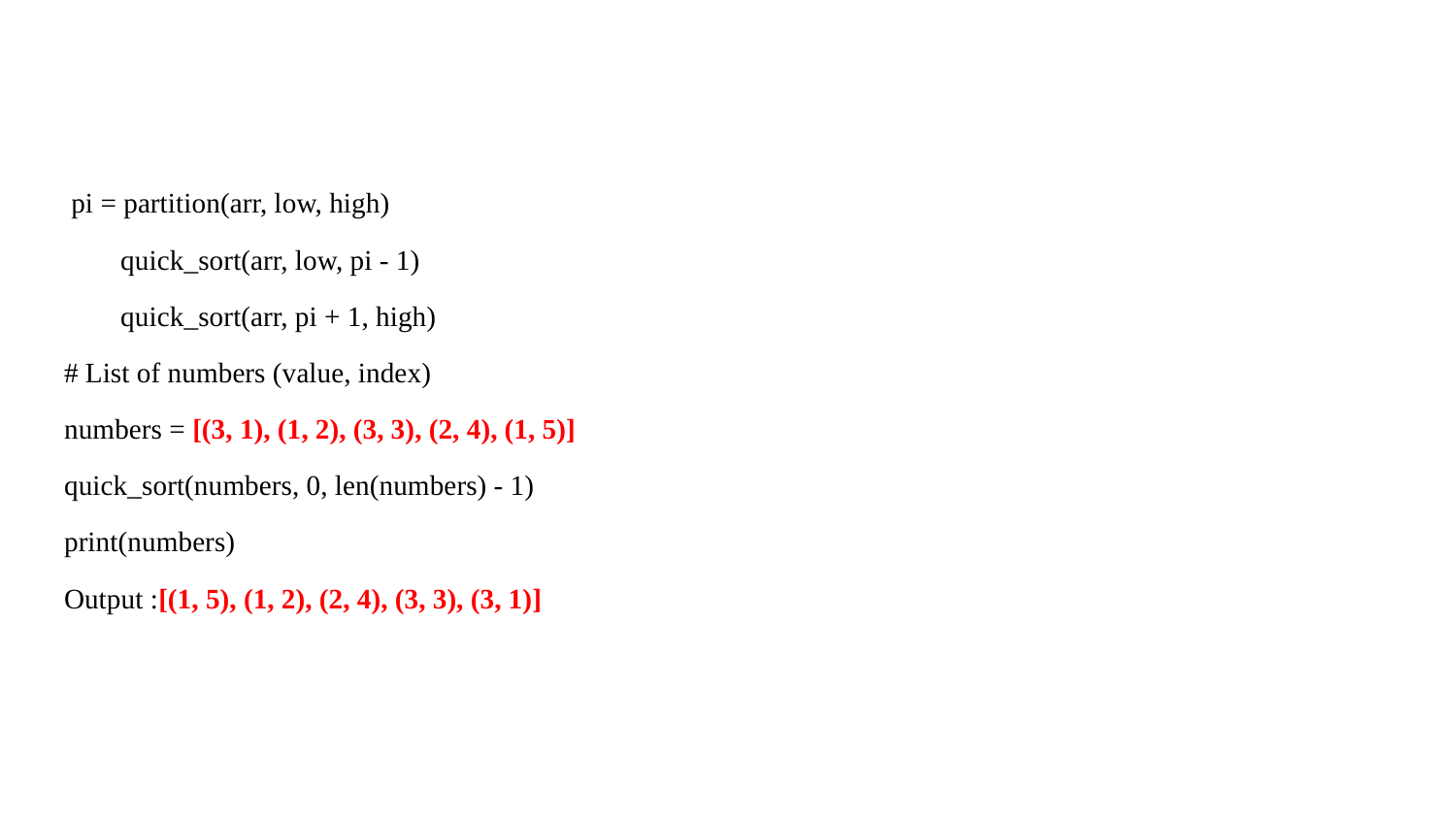

#
 pi = partition(arr, low, high)
        quick_sort(arr, low, pi - 1)
        quick_sort(arr, pi + 1, high)
# List of numbers (value, index)
numbers = [(3, 1), (1, 2), (3, 3), (2, 4), (1, 5)]
quick_sort(numbers, 0, len(numbers) - 1)
print(numbers)
Output :[(1, 5), (1, 2), (2, 4), (3, 3), (3, 1)]